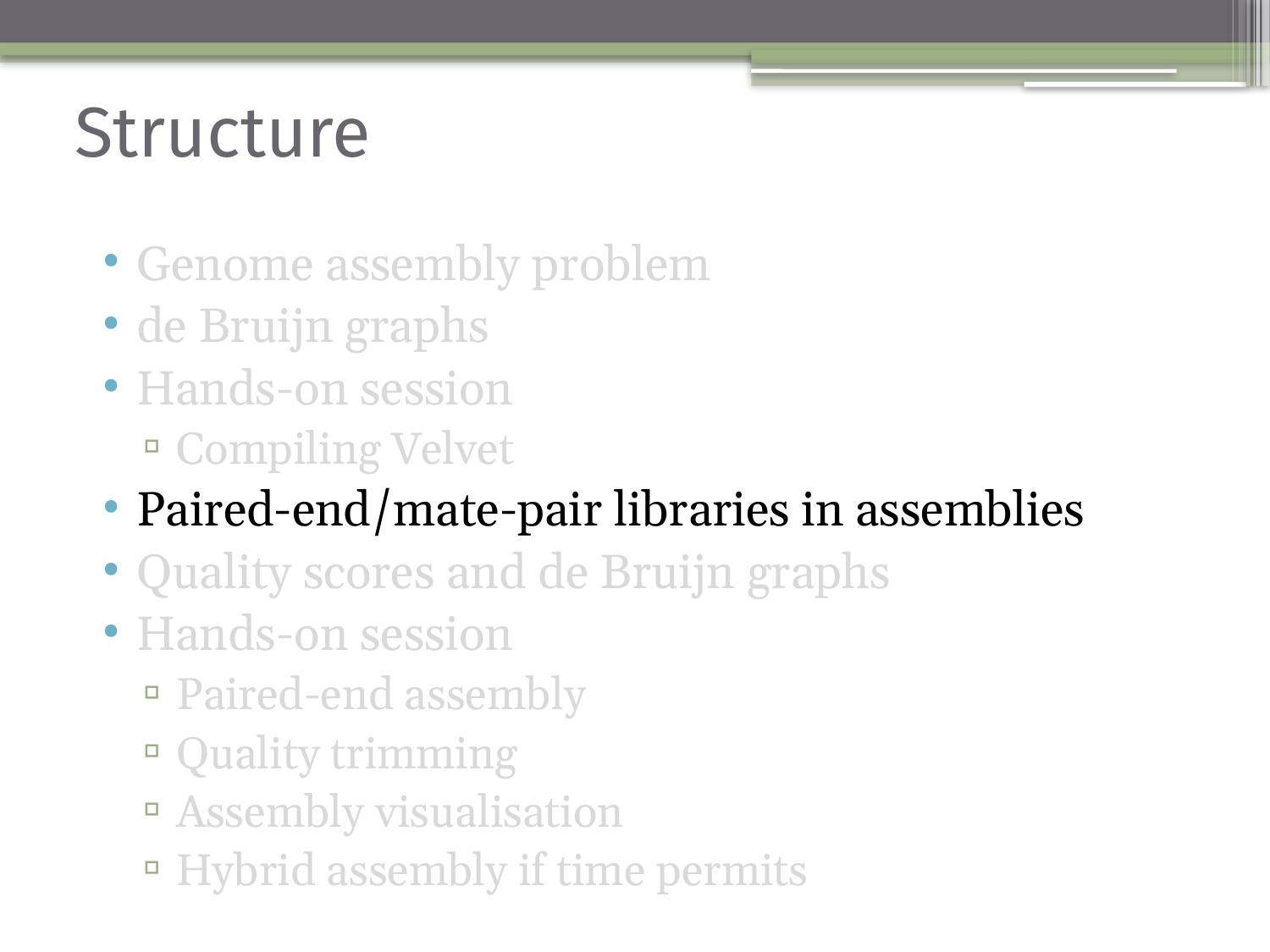

# Structure
Genome assembly problem
de Bruijn graphs
Hands-on session
Compiling Velvet
Paired-end/mate-pair libraries in assemblies
Quality scores and de Bruijn graphs
Hands-on session
Paired-end assembly
Quality trimming
Assembly visualisation
Hybrid assembly if time permits